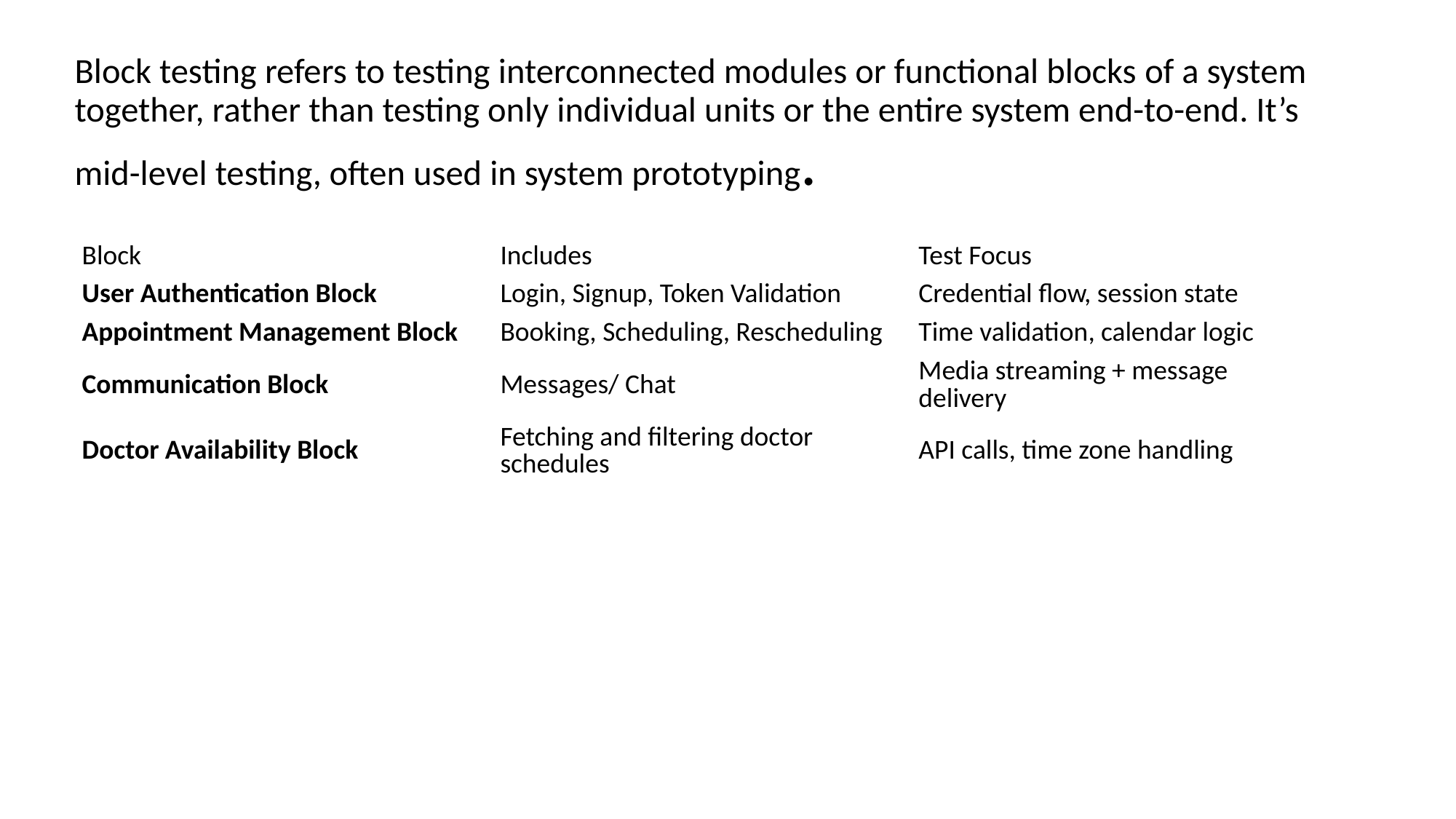

# Block testing refers to testing interconnected modules or functional blocks of a system together, rather than testing only individual units or the entire system end-to-end. It’s mid-level testing, often used in system prototyping.
| Block | Includes | Test Focus |
| --- | --- | --- |
| User Authentication Block | Login, Signup, Token Validation | Credential flow, session state |
| Appointment Management Block | Booking, Scheduling, Rescheduling | Time validation, calendar logic |
| Communication Block | Messages/ Chat | Media streaming + message delivery |
| Doctor Availability Block | Fetching and filtering doctor schedules | API calls, time zone handling |